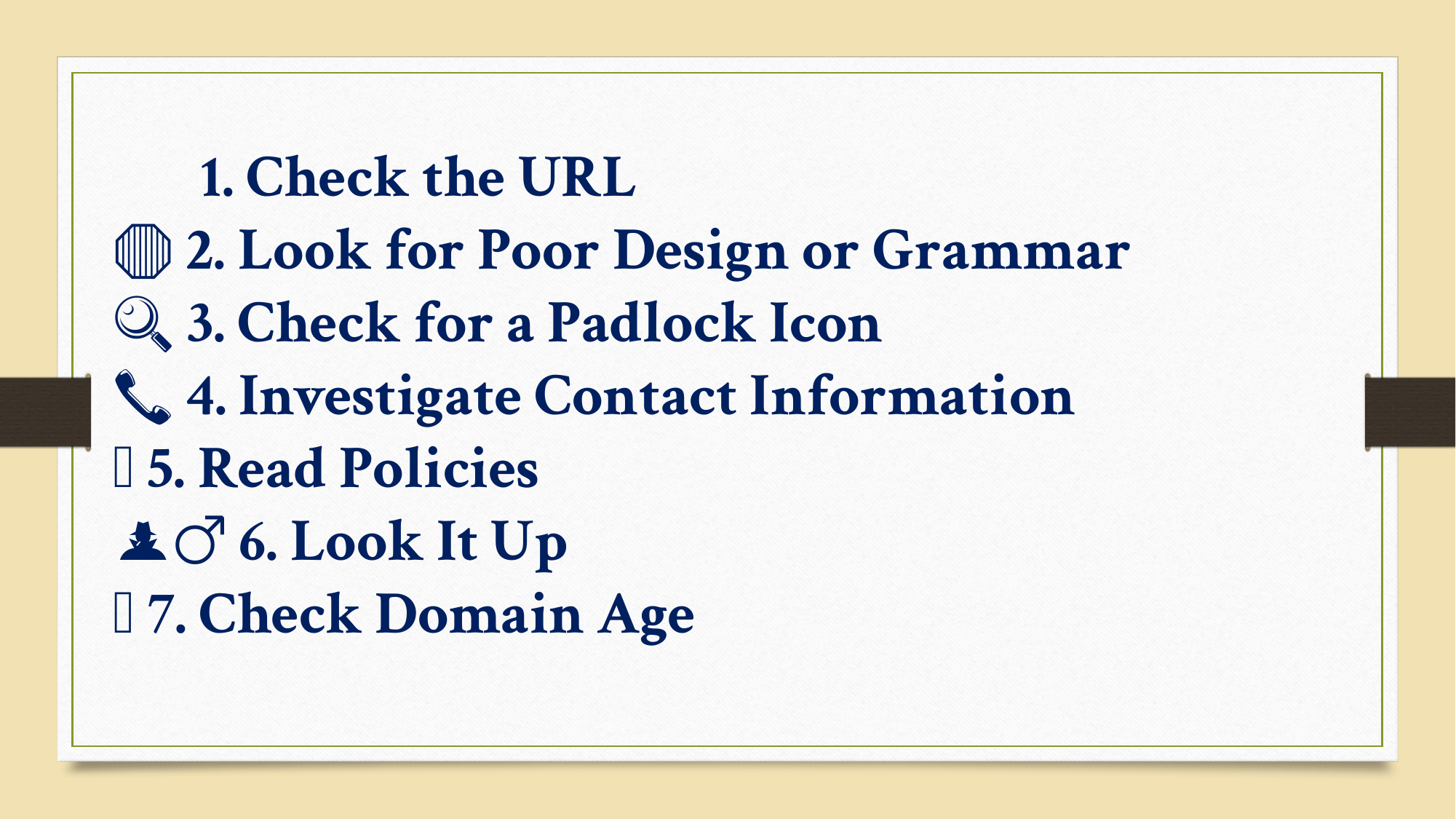

1. Check the URL
🛑 2. Look for Poor Design or Grammar
🔍 3. Check for a Padlock Icon
📞 4. Investigate Contact Information
🧾 5. Read Policies
🕵️‍♂️ 6. Look It Up
🧪 7. Check Domain Age